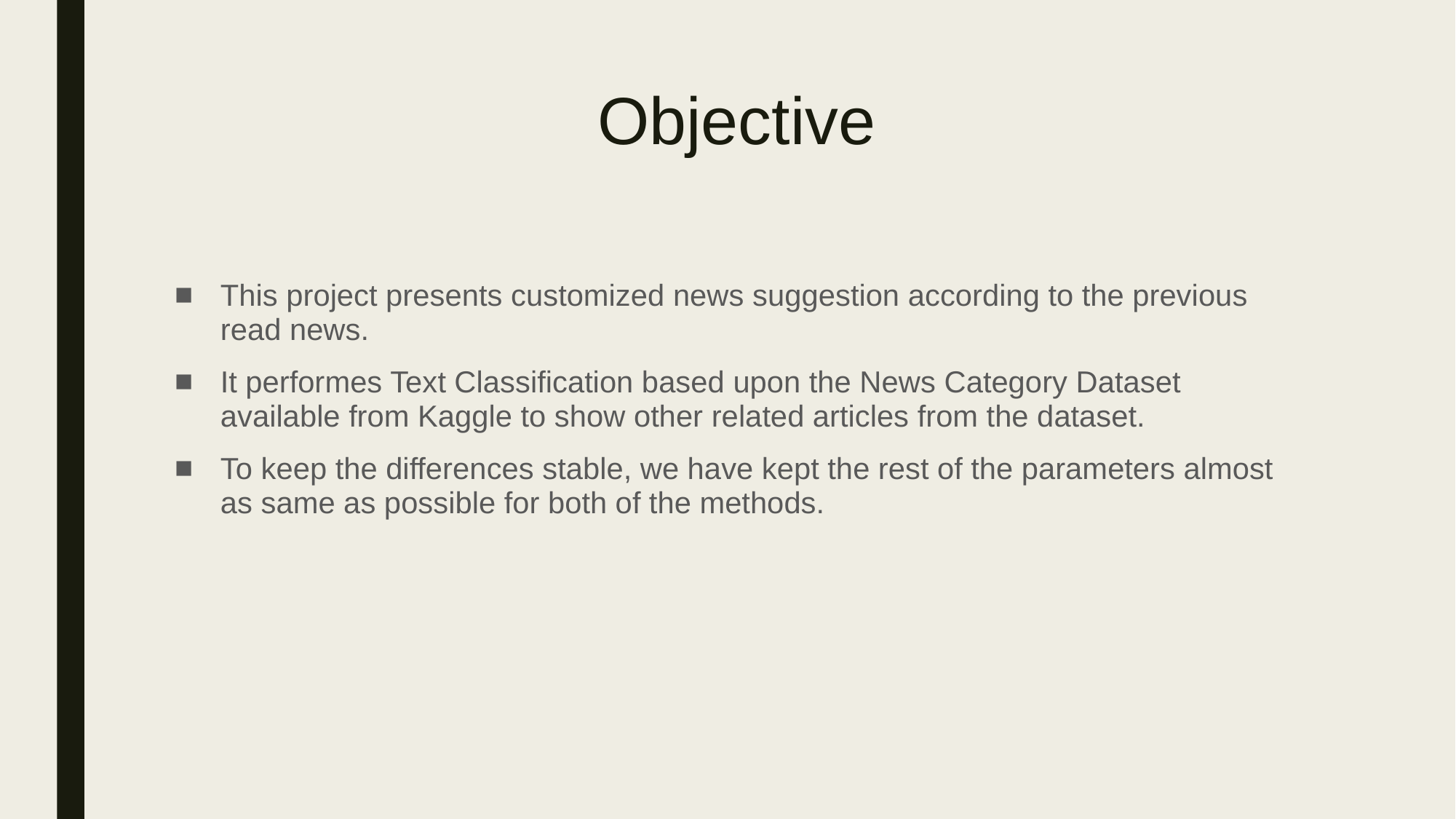

# Objective
This project presents customized news suggestion according to the previous read news.
It performes Text Classification based upon the News Category Dataset available from Kaggle to show other related articles from the dataset.
To keep the differences stable, we have kept the rest of the parameters almost as same as possible for both of the methods.